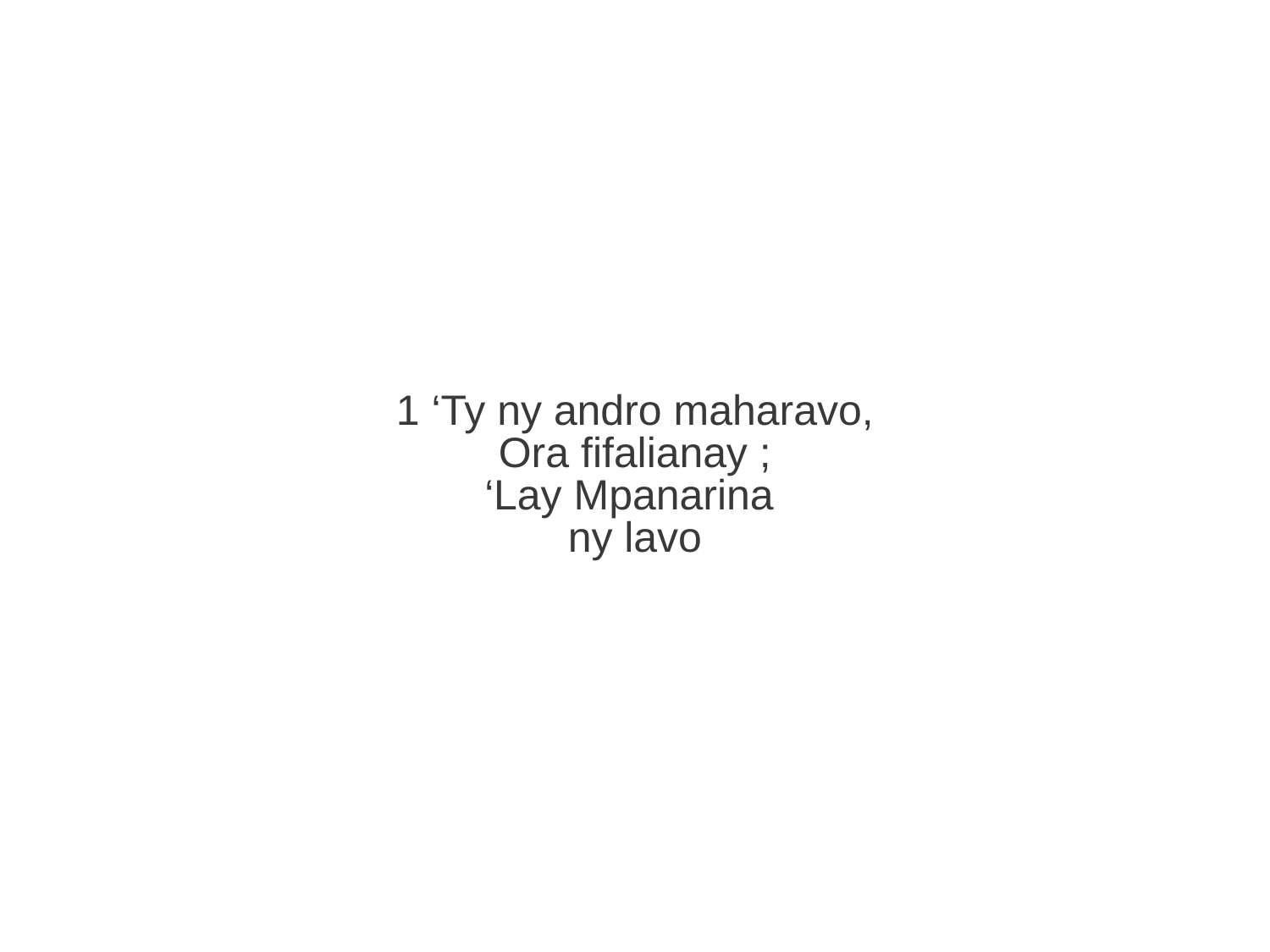

1 ‘Ty ny andro maharavo,
Ora fifalianay ;
‘Lay Mpanarina
ny lavo